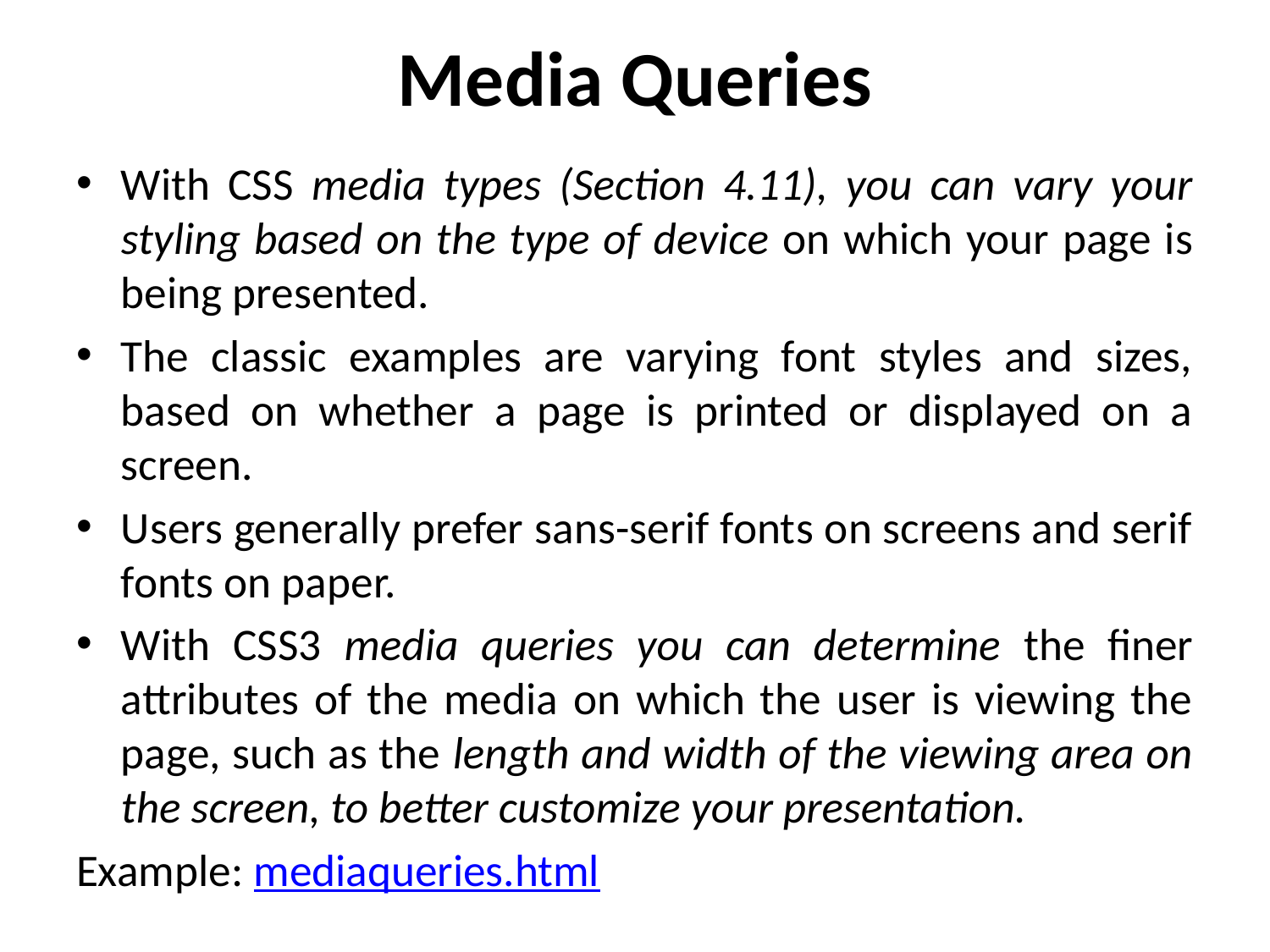

# Media Queries
With CSS media types (Section 4.11), you can vary your styling based on the type of device on which your page is being presented.
The classic examples are varying font styles and sizes, based on whether a page is printed or displayed on a screen.
Users generally prefer sans-serif fonts on screens and serif fonts on paper.
With CSS3 media queries you can determine the finer attributes of the media on which the user is viewing the page, such as the length and width of the viewing area on the screen, to better customize your presentation.
Example: mediaqueries.html